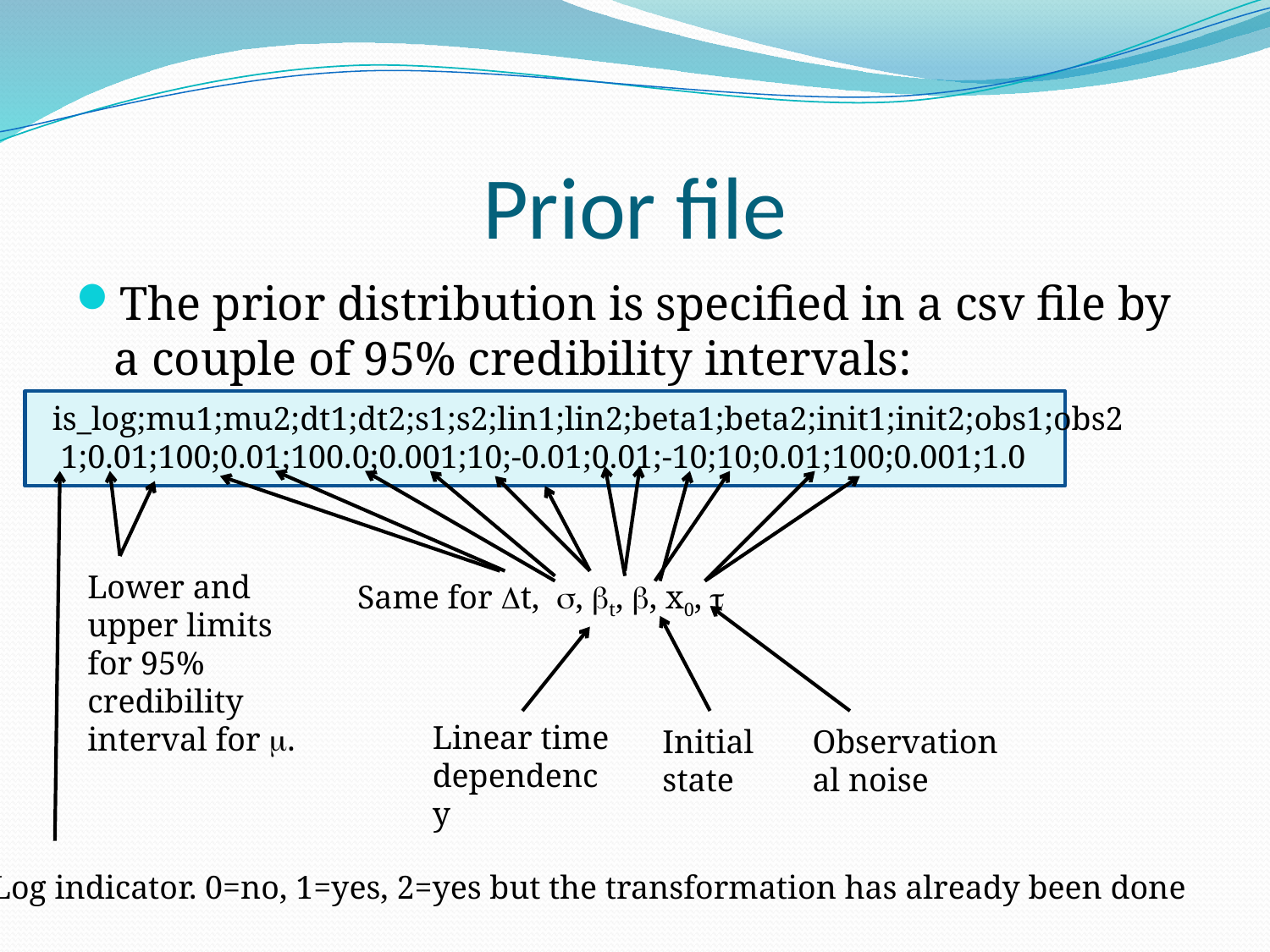

# Prior file
The prior distribution is specified in a csv file by a couple of 95% credibility intervals:

is_log;mu1;mu2;dt1;dt2;s1;s2;lin1;lin2;beta1;beta2;init1;init2;obs1;obs2
 1;0.01;100;0.01;100.0;0.001;10;-0.01;0.01;-10;10;0.01;100;0.001;1.0
Lower and upper limits for 95% credibility  interval for μ.
Same for Δt,  σ, βt, β, x0, τ
Linear time dependency
Initial state
Observational noise
Log indicator. 0=no, 1=yes, 2=yes but the transformation has already been done